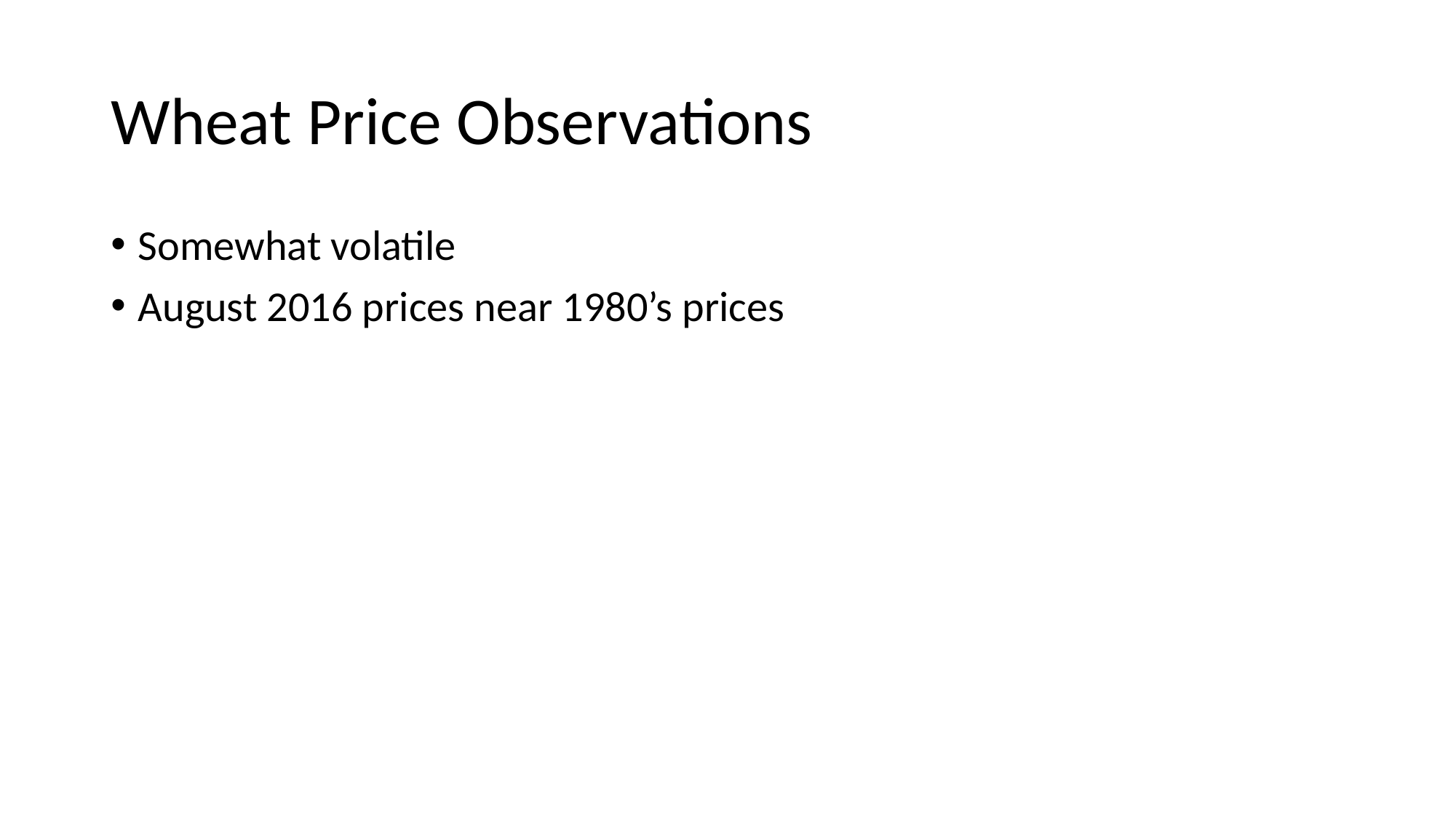

# Wheat Price Observations
Somewhat volatile
August 2016 prices near 1980’s prices